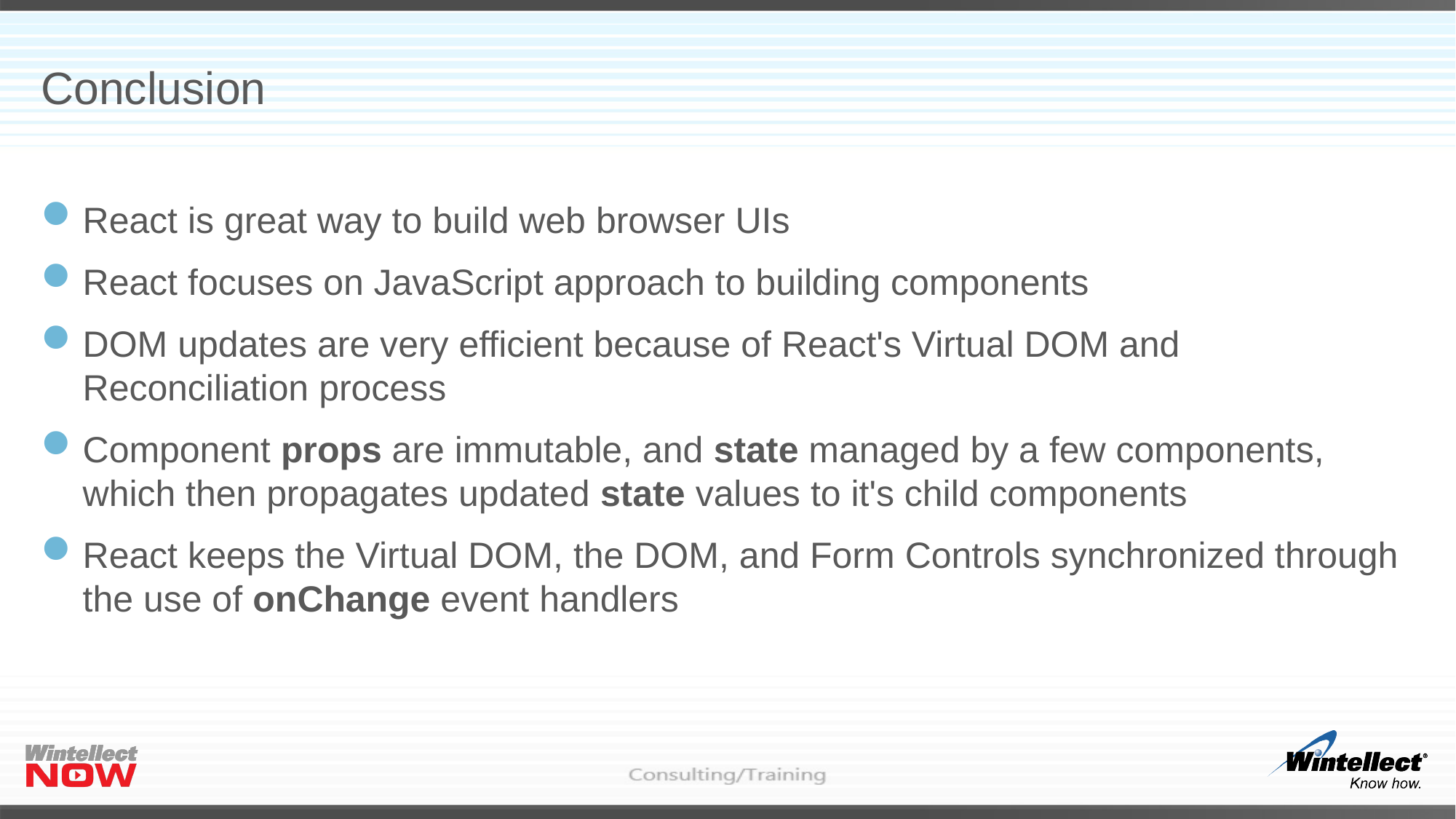

# Conclusion
React is great way to build web browser UIs
React focuses on JavaScript approach to building components
DOM updates are very efficient because of React's Virtual DOM and Reconciliation process
Component props are immutable, and state managed by a few components, which then propagates updated state values to it's child components
React keeps the Virtual DOM, the DOM, and Form Controls synchronized through the use of onChange event handlers